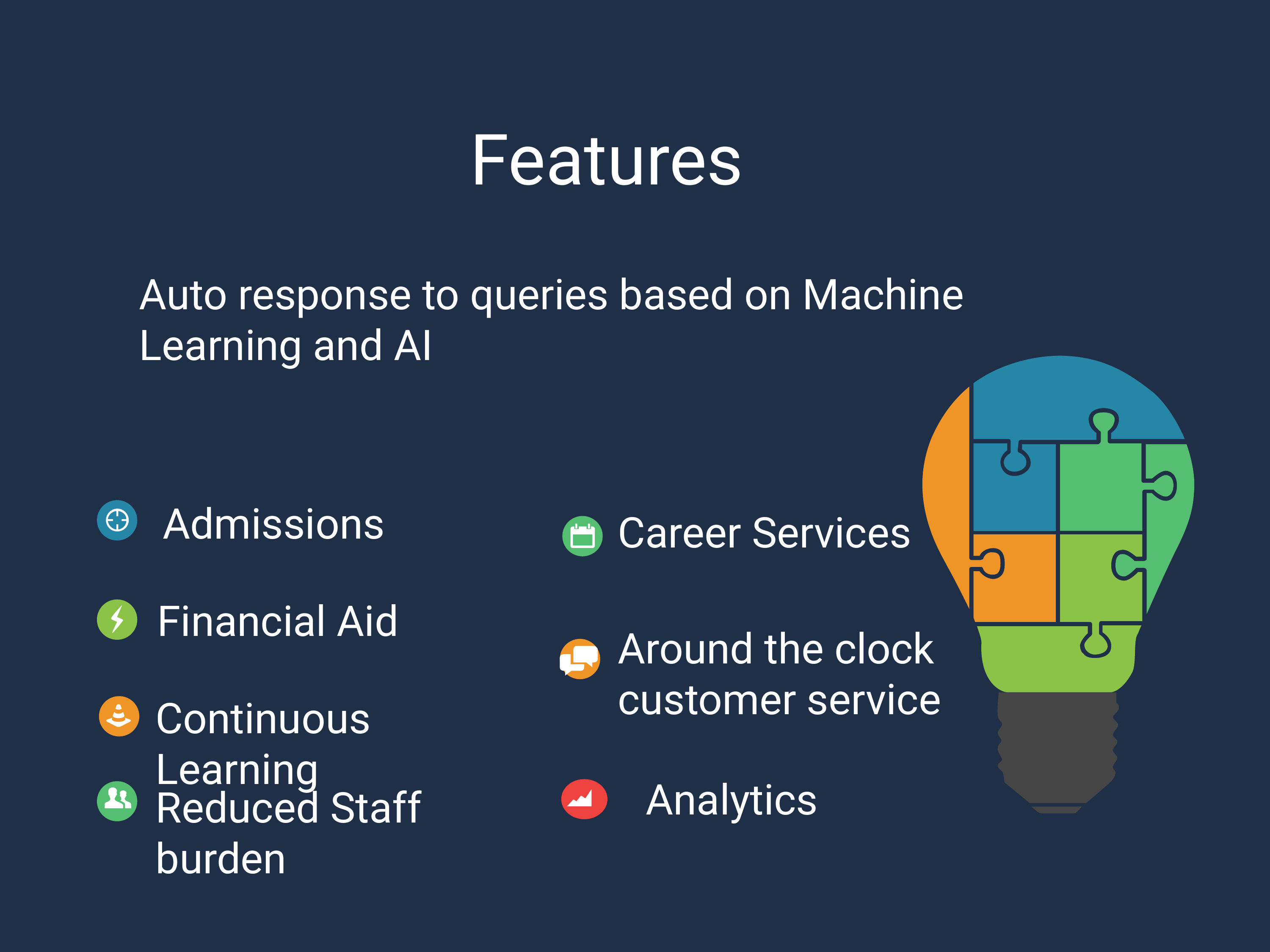

Features
Auto response to queries based on Machine Learning and AI

Admissions

Career Services

Financial Aid

Around the clock customer service

Continuous Learning

Analytics

Reduced Staff burden